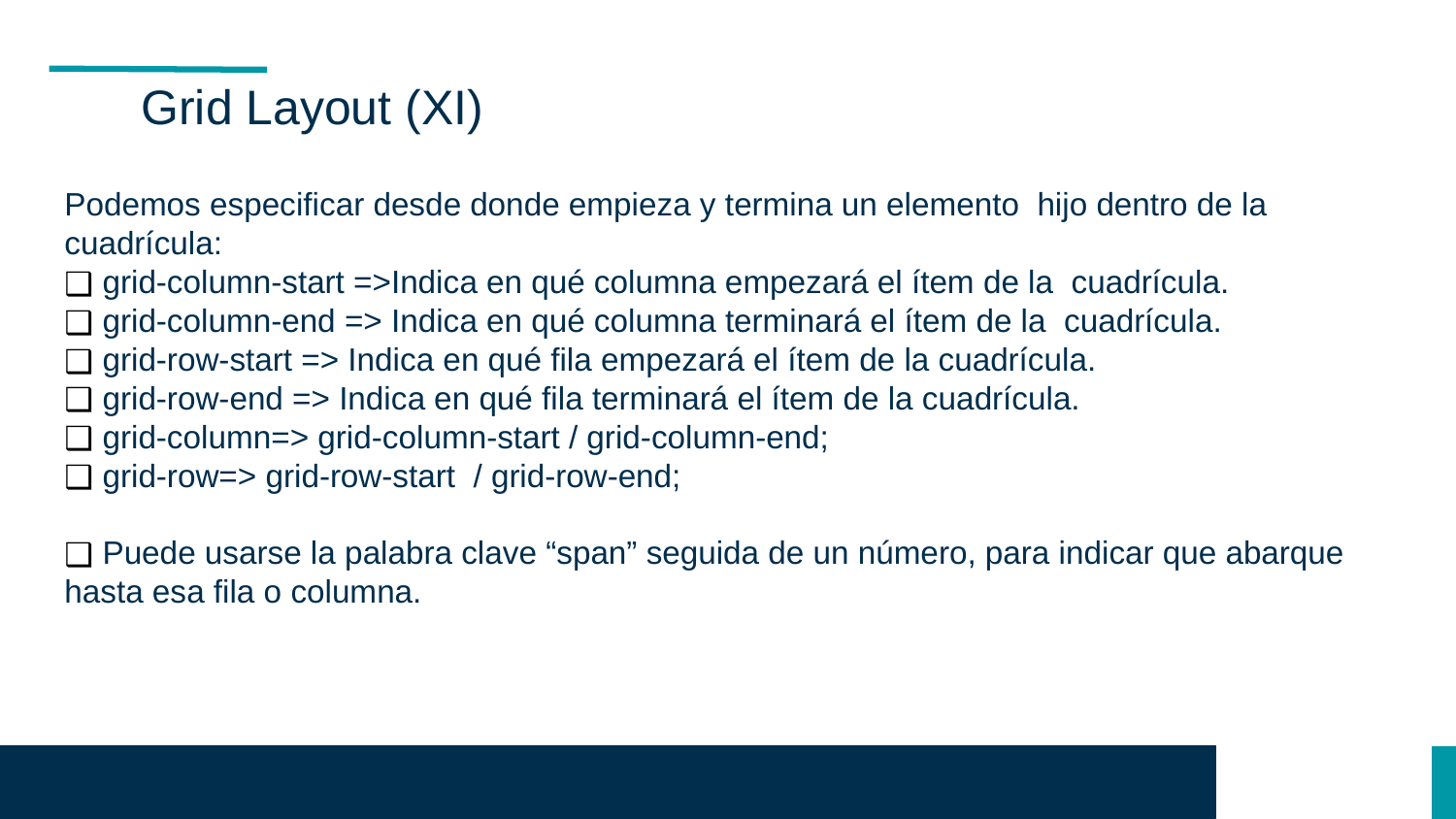

Grid Layout (XI)

Podemos especificar desde donde empieza y termina un elemento  hijo dentro de la cuadrícula:
 grid-column-start =>Indica en qué columna empezará el ítem de la  cuadrícula.
 grid-column-end => Indica en qué columna terminará el ítem de la  cuadrícula.
 grid-row-start => Indica en qué fila empezará el ítem de la cuadrícula.
 grid-row-end => Indica en qué fila terminará el ítem de la cuadrícula.
 grid-column=> grid-column-start / grid-column-end;
 grid-row=> grid-row-start  / grid-row-end;

 Puede usarse la palabra clave “span” seguida de un número, para indicar que abarque hasta esa fila o columna.